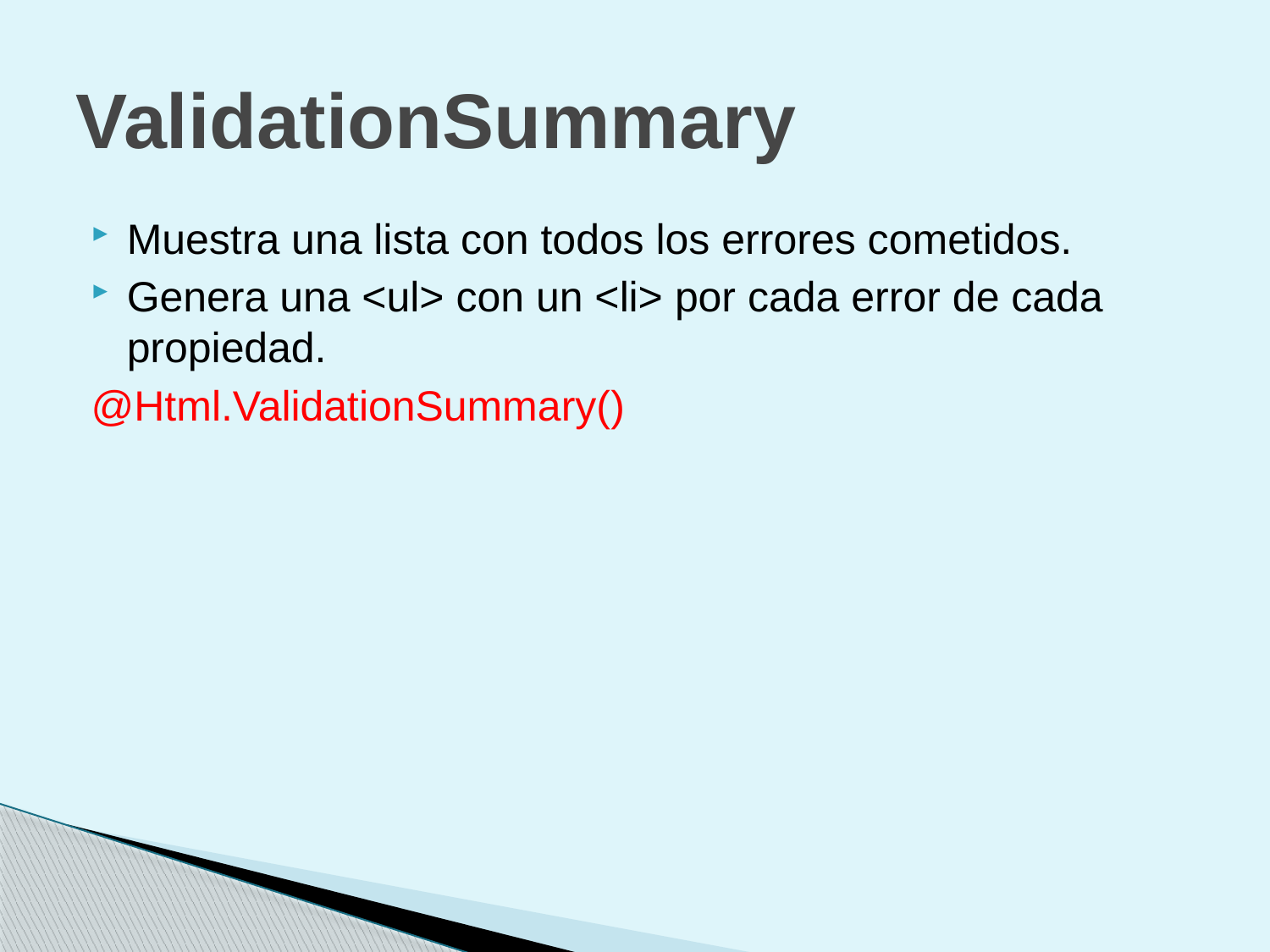

# ValidationSummary
Muestra una lista con todos los errores cometidos.
Genera una <ul> con un <li> por cada error de cada propiedad.
@Html.ValidationSummary()